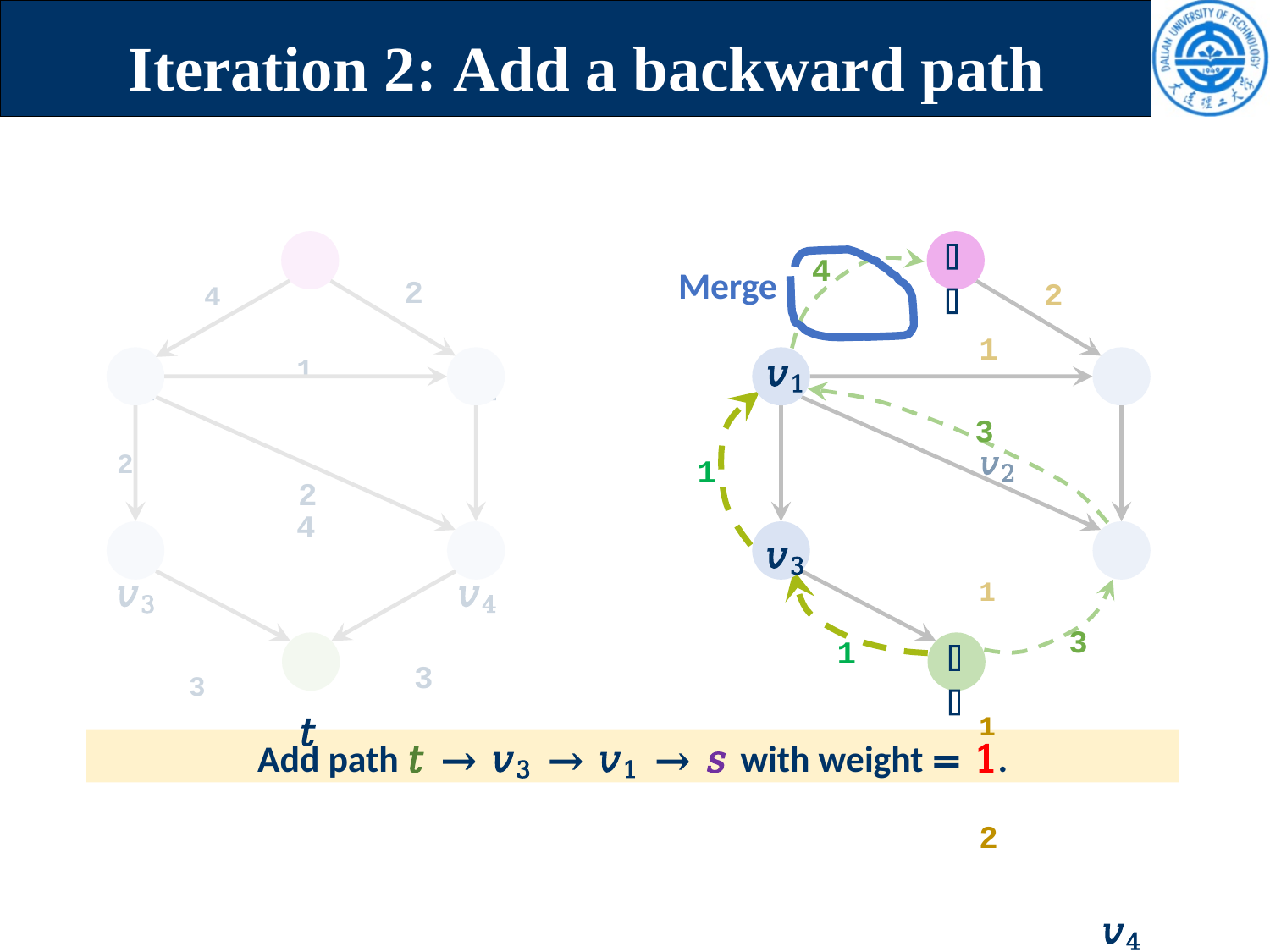

# Iteration 2: Add a backward path

𝑠

𝑠
4	2
𝑣1	1	𝑣2
2	2
4
𝑣3	𝑣4
3	3
𝑡
4

Merge

2
1	𝑣2

1	1	2
𝑣4
2
𝑣1
3
1

𝑣3

3
1
𝑡
Add path 𝑡 → 𝑣3 → 𝑣1 → 𝑠 with weight = 1.